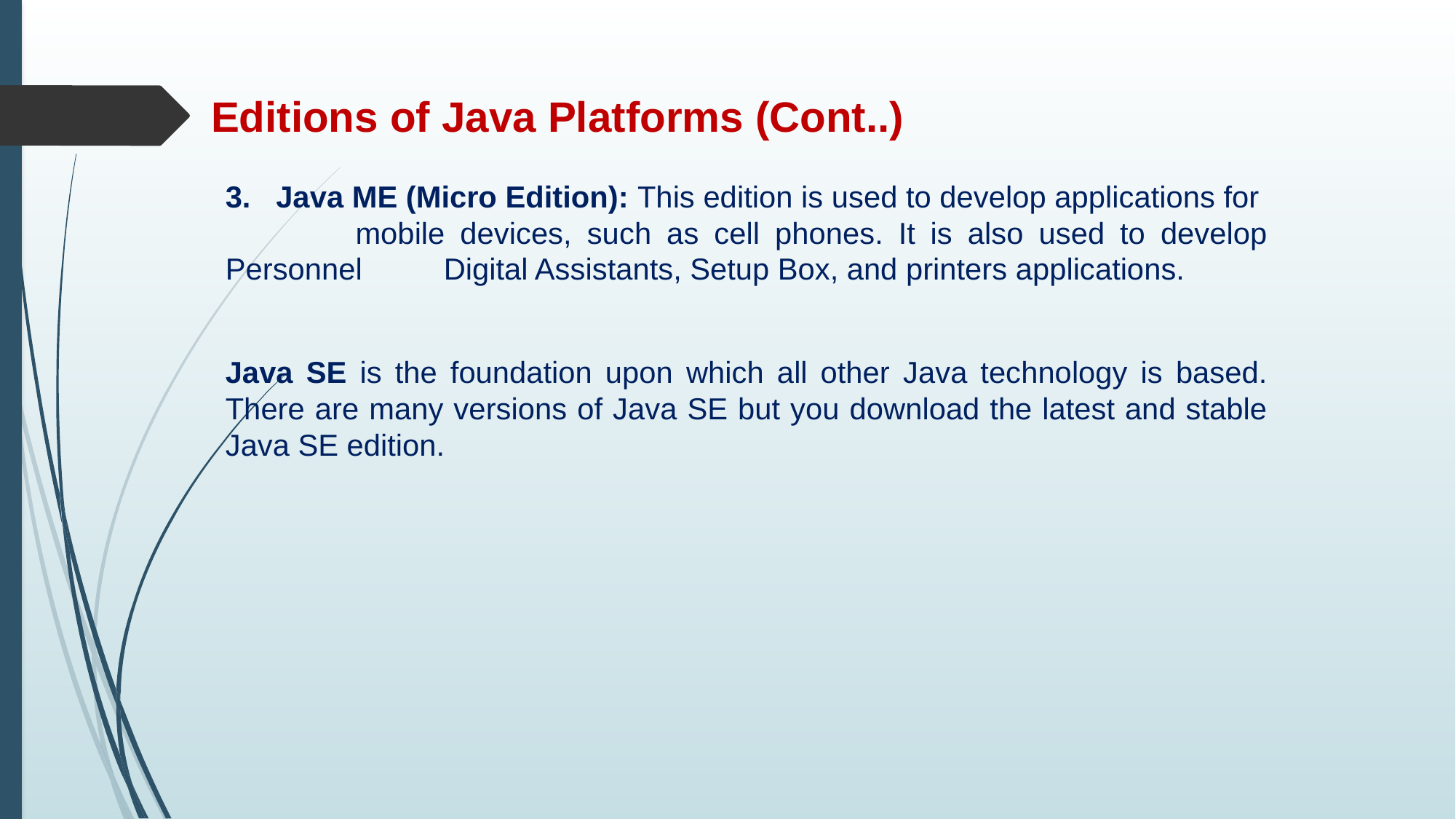

# Editions of Java Platforms (Cont..)
3.   Java ME (Micro Edition): This edition is used to develop applications for     	mobile devices, such as cell phones. It is also used to develop Personnel 	Digital Assistants, Setup Box, and printers applications.

Java SE is the foundation upon which all other Java technology is based. There are many versions of Java SE but you download the latest and stable Java SE edition.